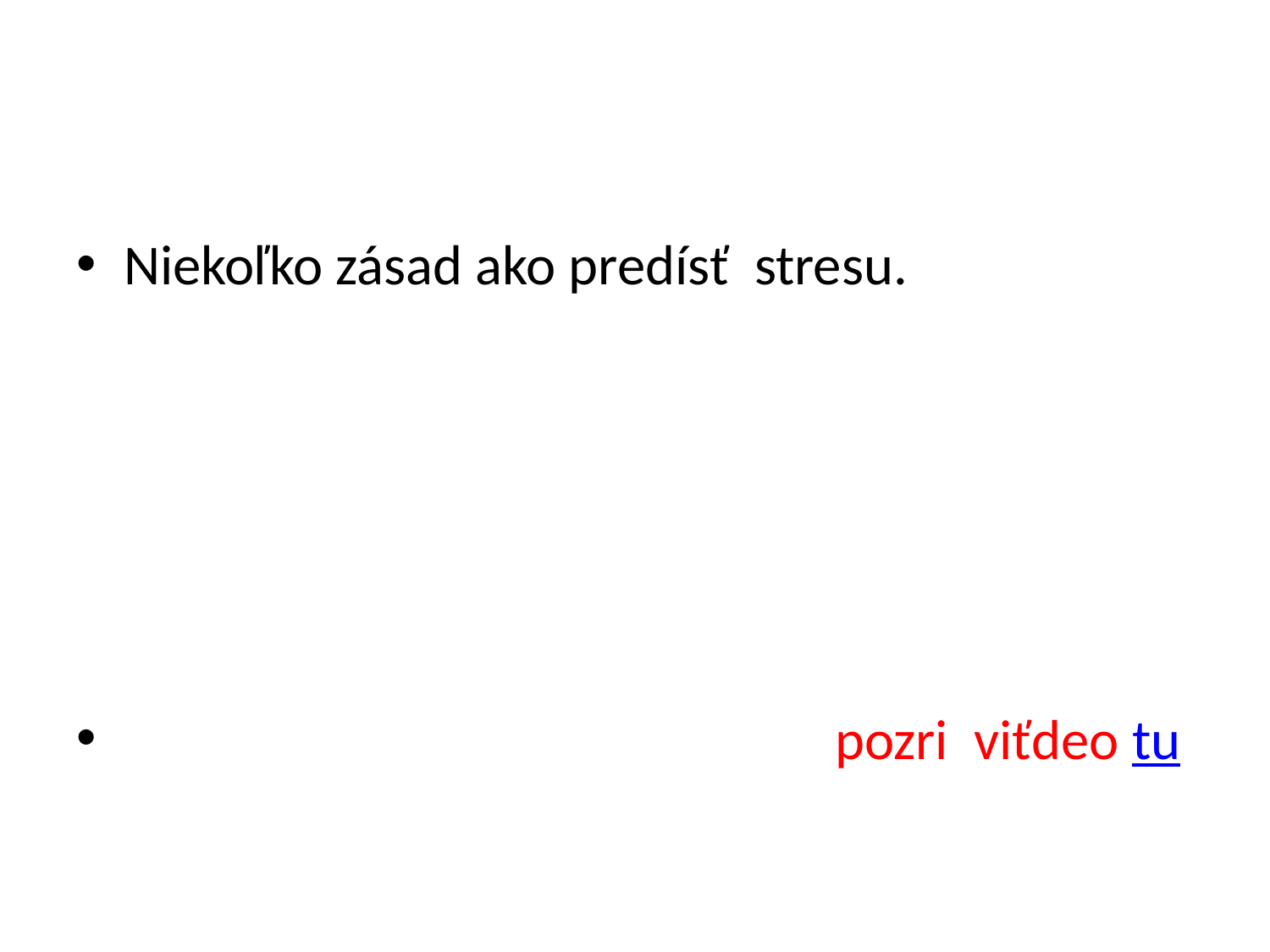

#
Niekoľko zásad ako predísť  stresu.

                                                        pozri  viťdeo tu